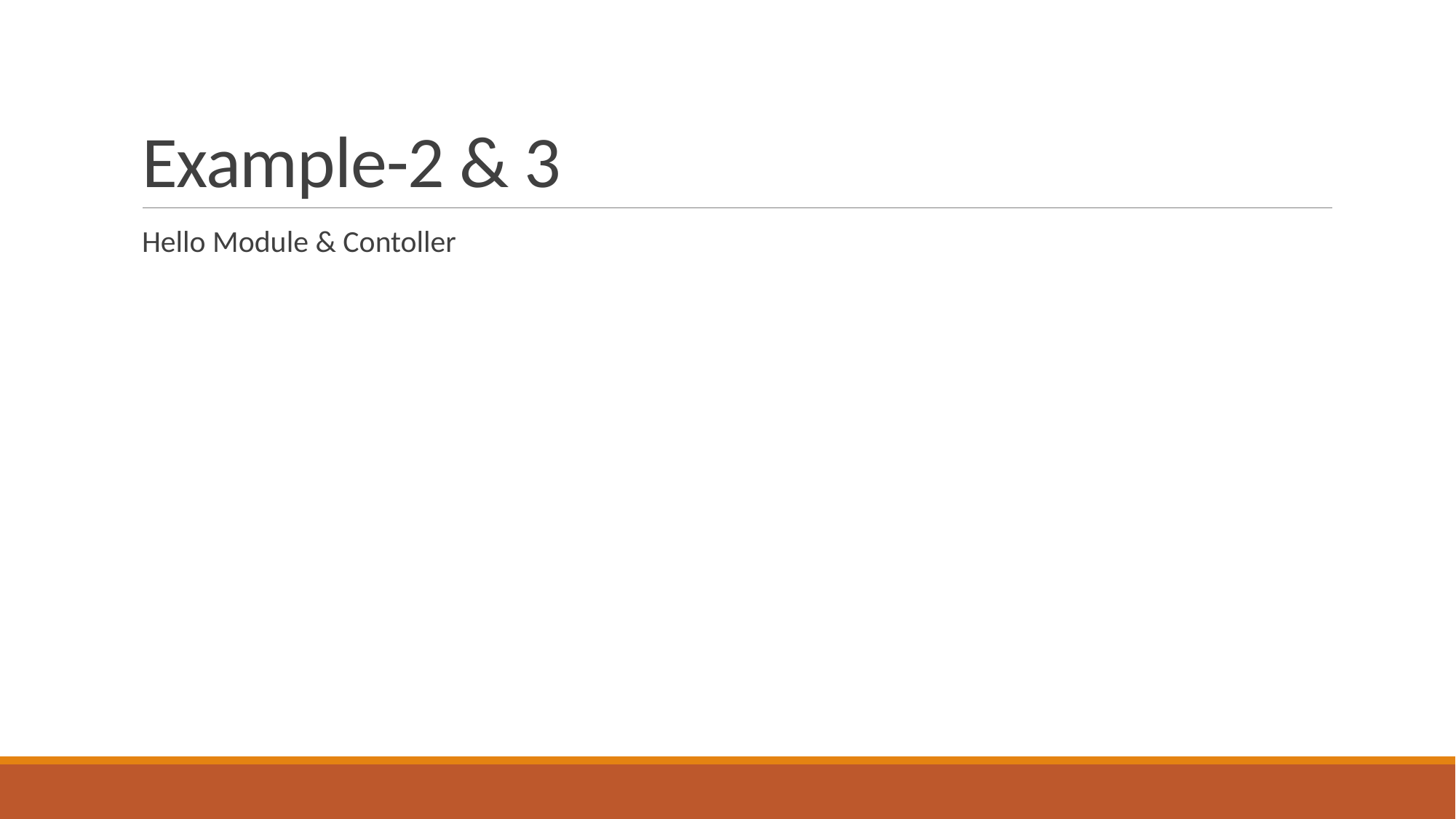

# Example-2 & 3
Hello Module & Contoller